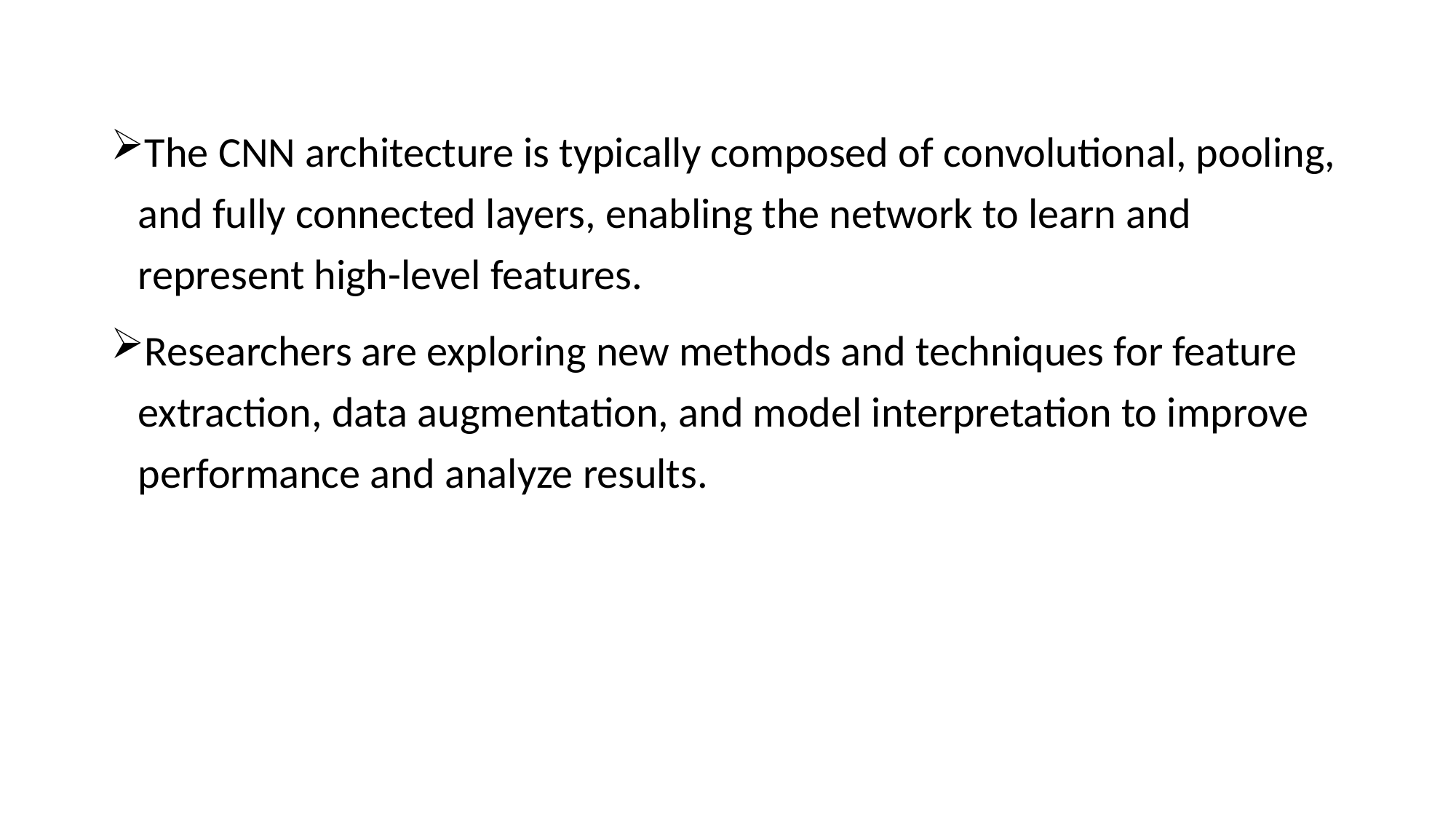

The CNN architecture is typically composed of convolutional, pooling, and fully connected layers, enabling the network to learn and represent high-level features.
Researchers are exploring new methods and techniques for feature extraction, data augmentation, and model interpretation to improve performance and analyze results.

4